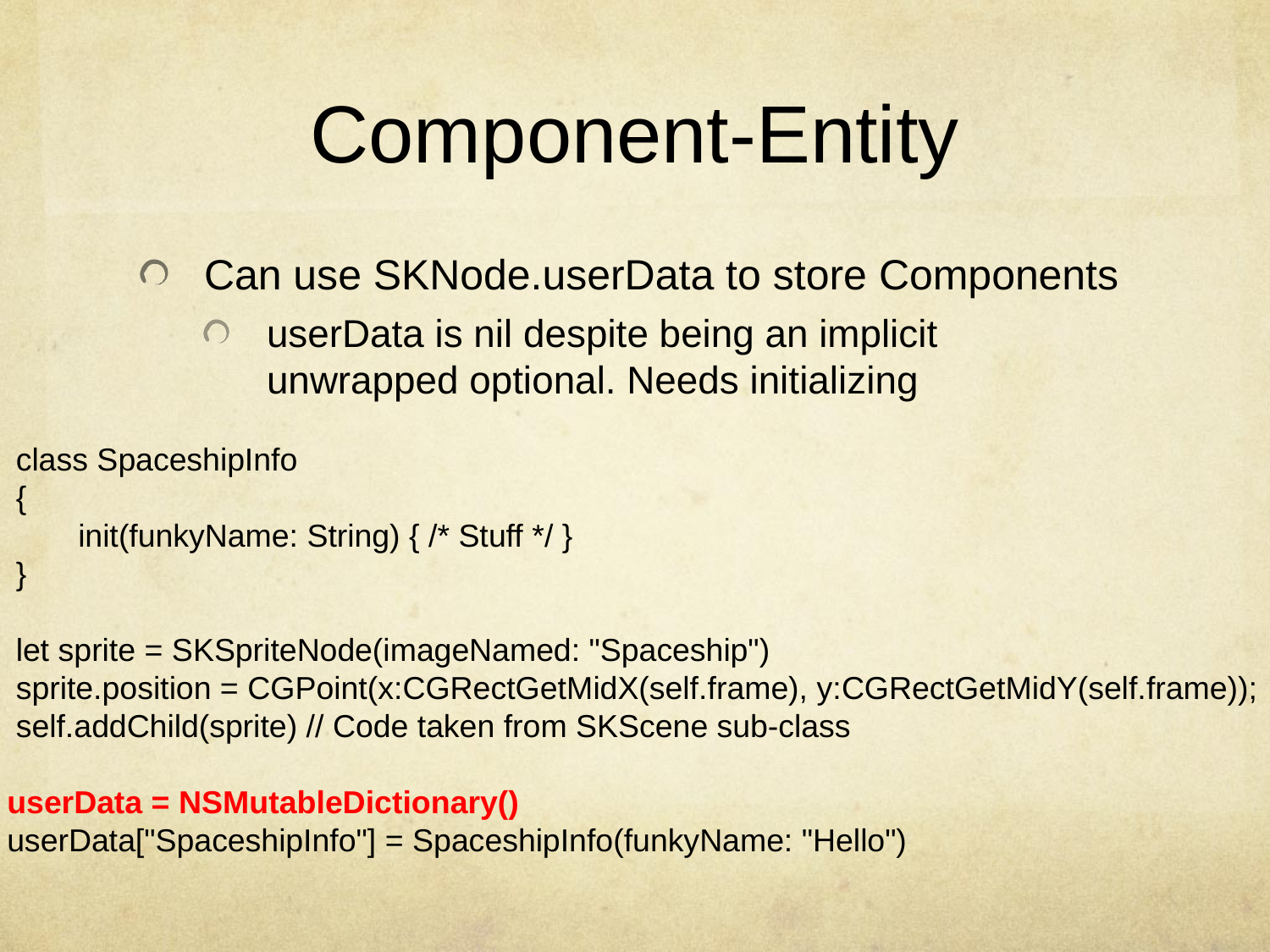

# Component-Entity
Can use SKNode.userData to store Components
userData is nil despite being an implicit unwrapped optional. Needs initializing
 class SpaceshipInfo
 {
        init(funkyName: String) { /* Stuff */ }
 }

 let sprite = SKSpriteNode(imageNamed: "Spaceship")
 sprite.position = CGPoint(x:CGRectGetMidX(self.frame), y:CGRectGetMidY(self.frame));
 self.addChild(sprite) // Code taken from SKScene sub-class

userData = NSMutableDictionary()
userData["SpaceshipInfo"] = SpaceshipInfo(funkyName: "Hello")